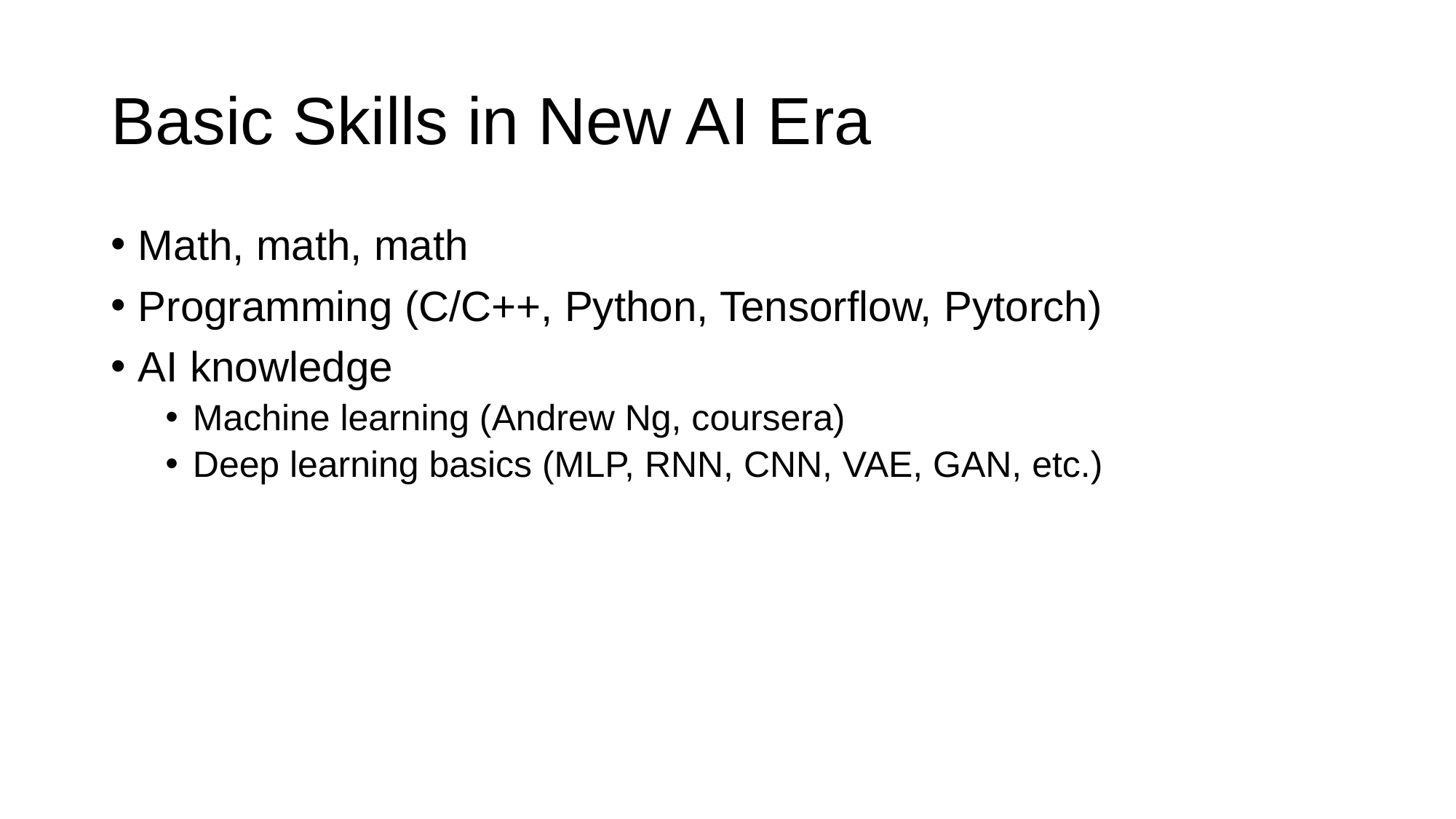

# Basic Skills in New AI Era
Math, math, math
Programming (C/C++, Python, Tensorflow, Pytorch)
AI knowledge
Machine learning (Andrew Ng, coursera)
Deep learning basics (MLP, RNN, CNN, VAE, GAN, etc.)